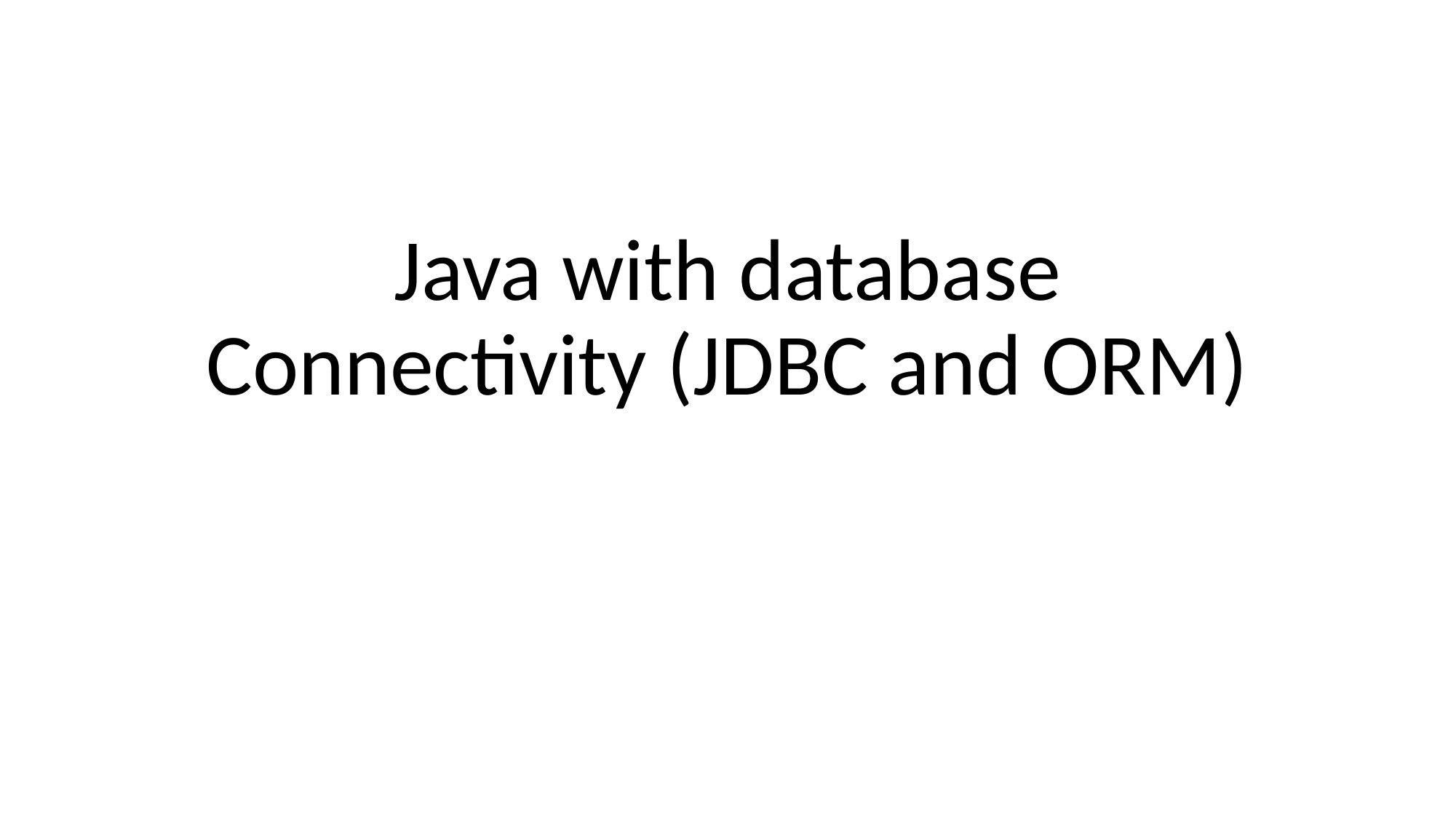

# Java with database Connectivity (JDBC and ORM)